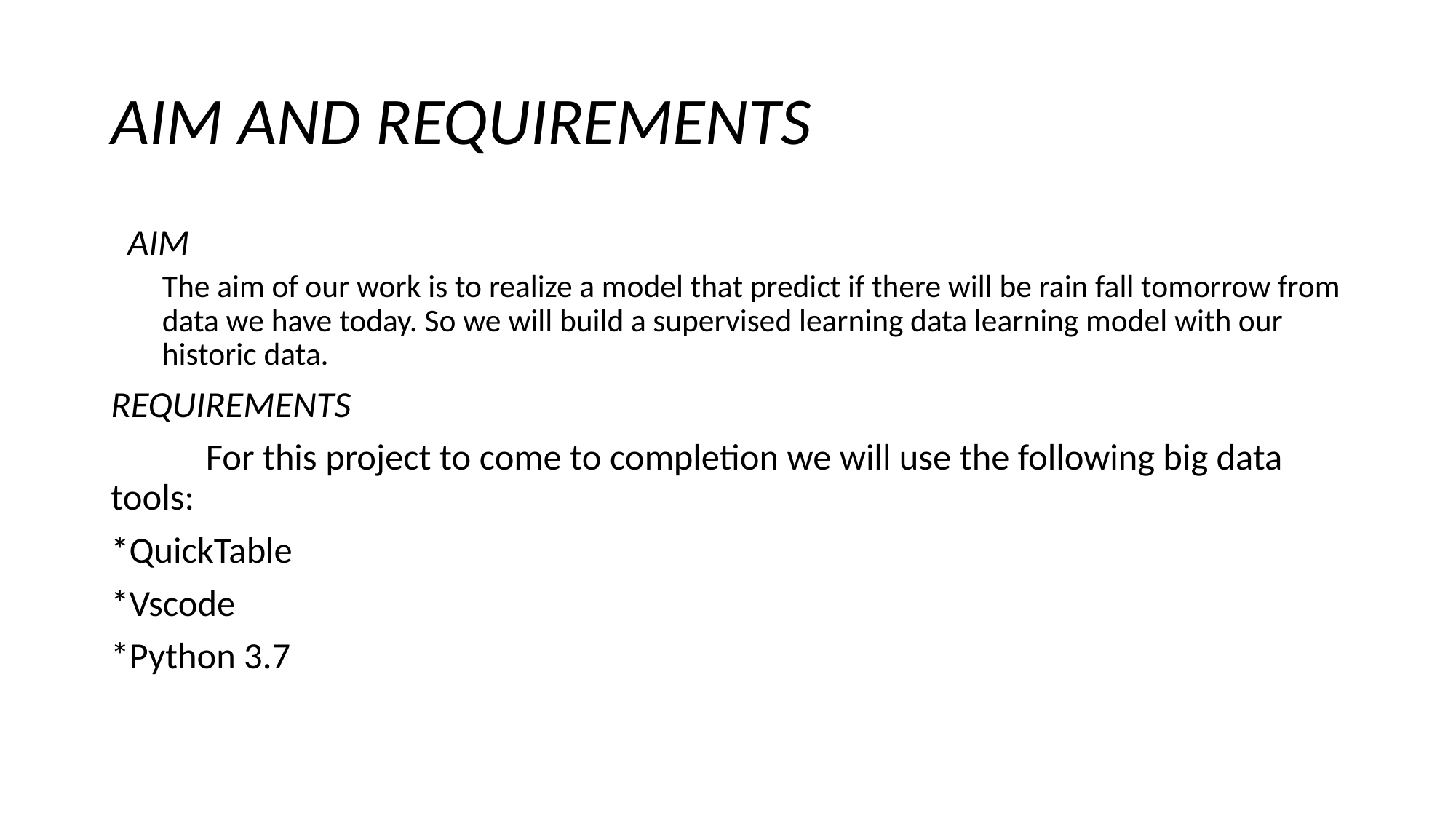

# AIM AND REQUIREMENTS
  AIM
	The aim of our work is to realize a model that predict if there will be rain fall tomorrow from data we have today. So we will build a supervised learning data learning model with our historic data.
REQUIREMENTS
	For this project to come to completion we will use the following big data tools:
*QuickTable
*Vscode
*Python 3.7